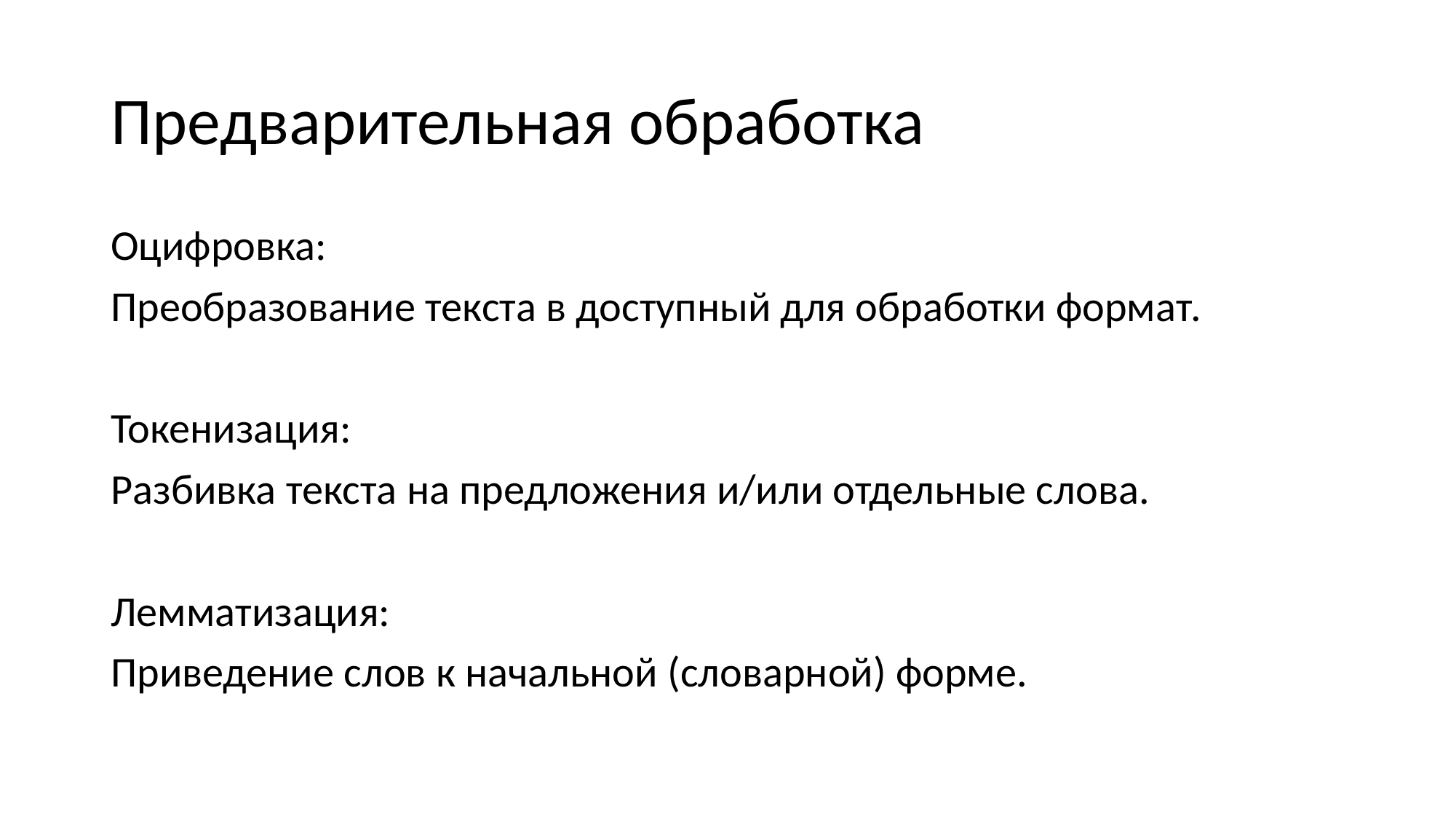

# Предварительная обработка
Оцифровка:
Преобразование текста в доступный для обработки формат.

Токенизация:
Разбивка текста на предложения и/или отдельные слова.

Лемматизация:
Приведение слов к начальной (словарной) форме.